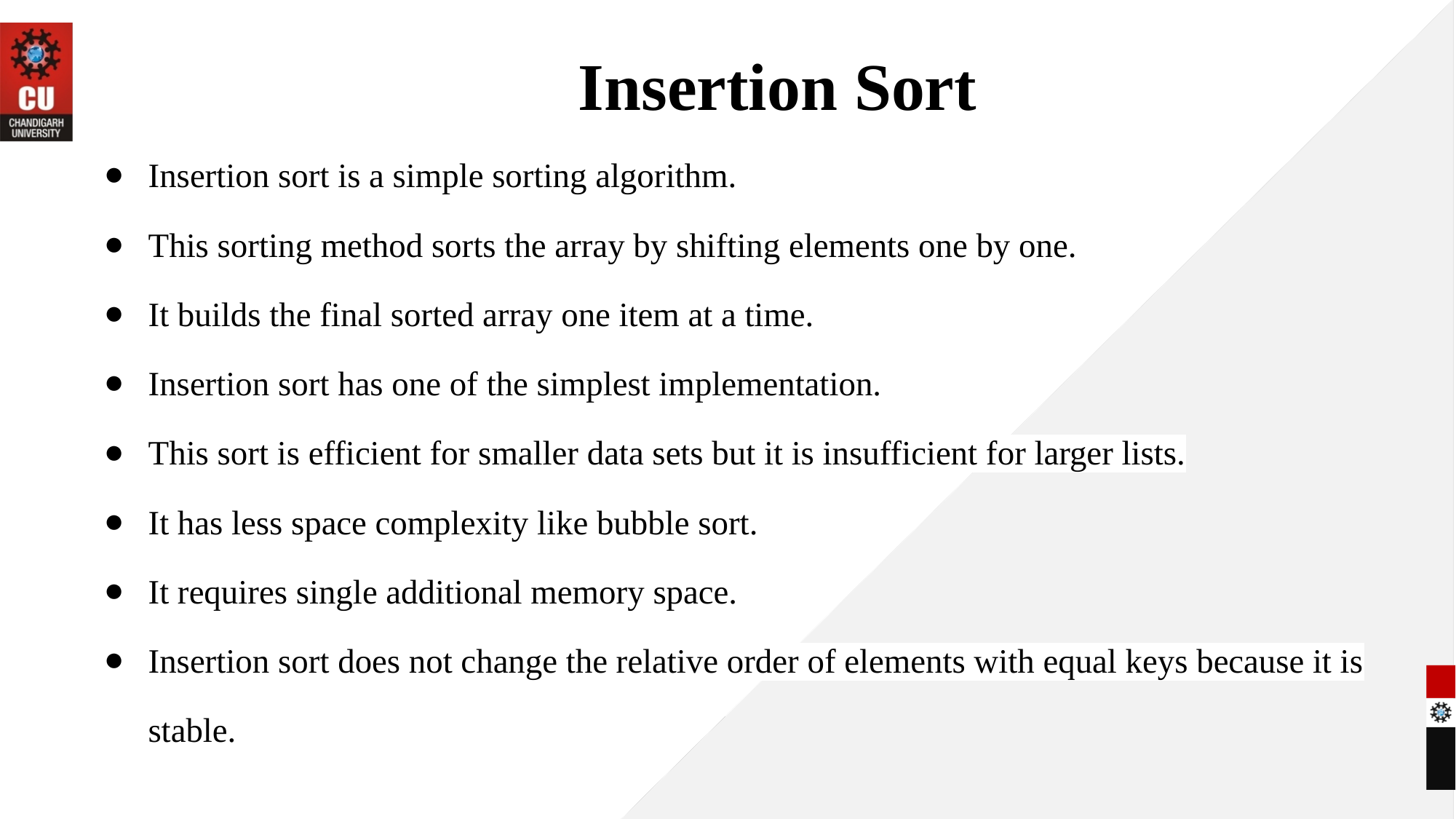

Insertion Sort
Insertion sort is a simple sorting algorithm.
This sorting method sorts the array by shifting elements one by one.
It builds the final sorted array one item at a time.
Insertion sort has one of the simplest implementation.
This sort is efficient for smaller data sets but it is insufficient for larger lists.
It has less space complexity like bubble sort.
It requires single additional memory space.
Insertion sort does not change the relative order of elements with equal keys because it is stable.